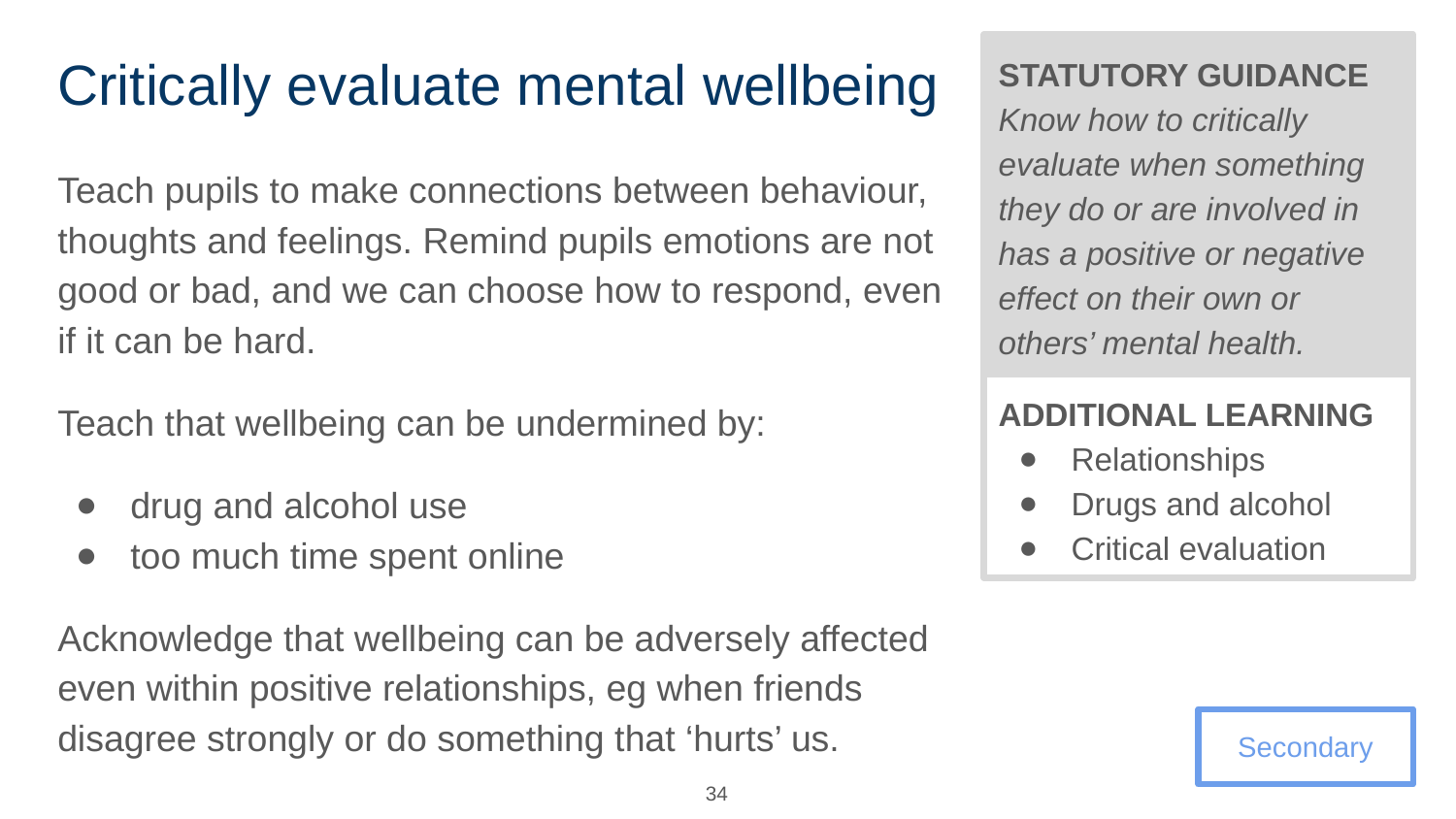

# Critically evaluate mental wellbeing

STATUTORY GUIDANCE
Know how to critically evaluate when something they do or are involved in has a positive or negative effect on their own or others’ mental health.
Teach pupils to make connections between behaviour, thoughts and feelings. Remind pupils emotions are not good or bad, and we can choose how to respond, even if it can be hard.
Teach that wellbeing can be undermined by:
drug and alcohol use
too much time spent online
Acknowledge that wellbeing can be adversely affected even within positive relationships, eg when friends disagree strongly or do something that ‘hurts’ us.

ADDITIONAL LEARNING
Relationships
Drugs and alcohol
Critical evaluation
Secondary
34